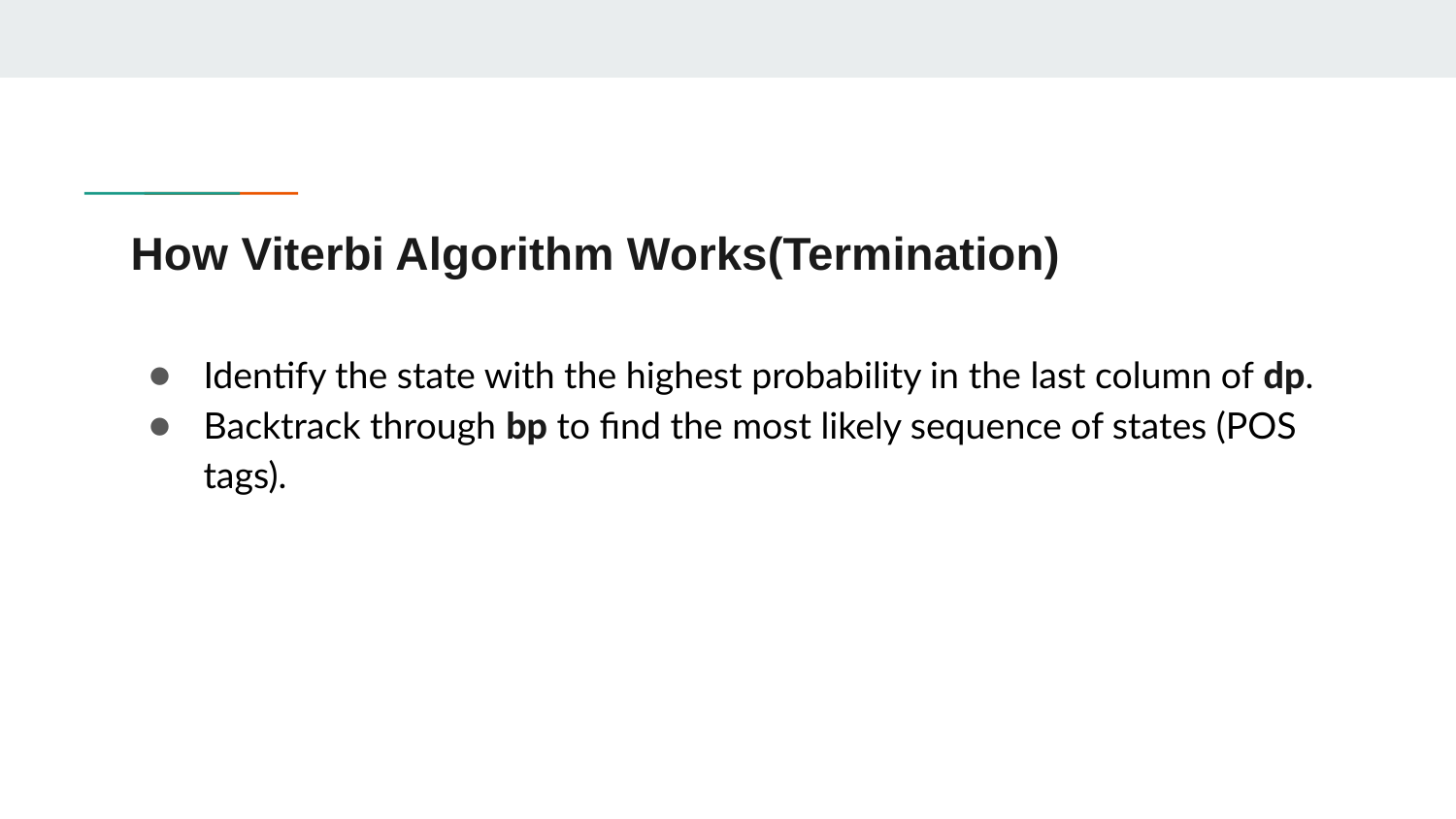

# How Viterbi Algorithm Works(Termination)
Identify the state with the highest probability in the last column of dp.
Backtrack through bp to find the most likely sequence of states (POS tags).